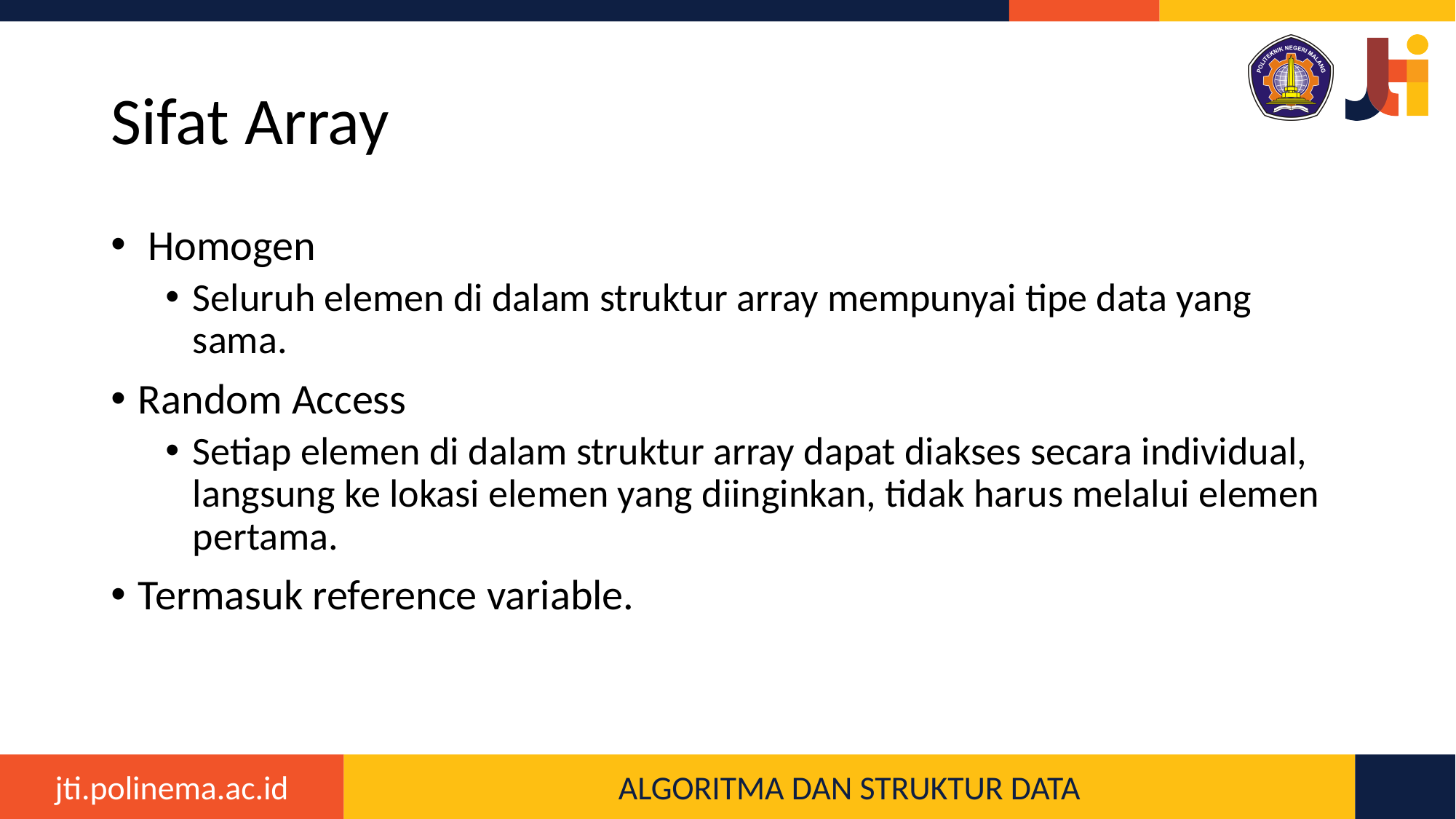

# Sifat Array
 Homogen
Seluruh elemen di dalam struktur array mempunyai tipe data yang sama.
Random Access
Setiap elemen di dalam struktur array dapat diakses secara individual, langsung ke lokasi elemen yang diinginkan, tidak harus melalui elemen pertama.
Termasuk reference variable.